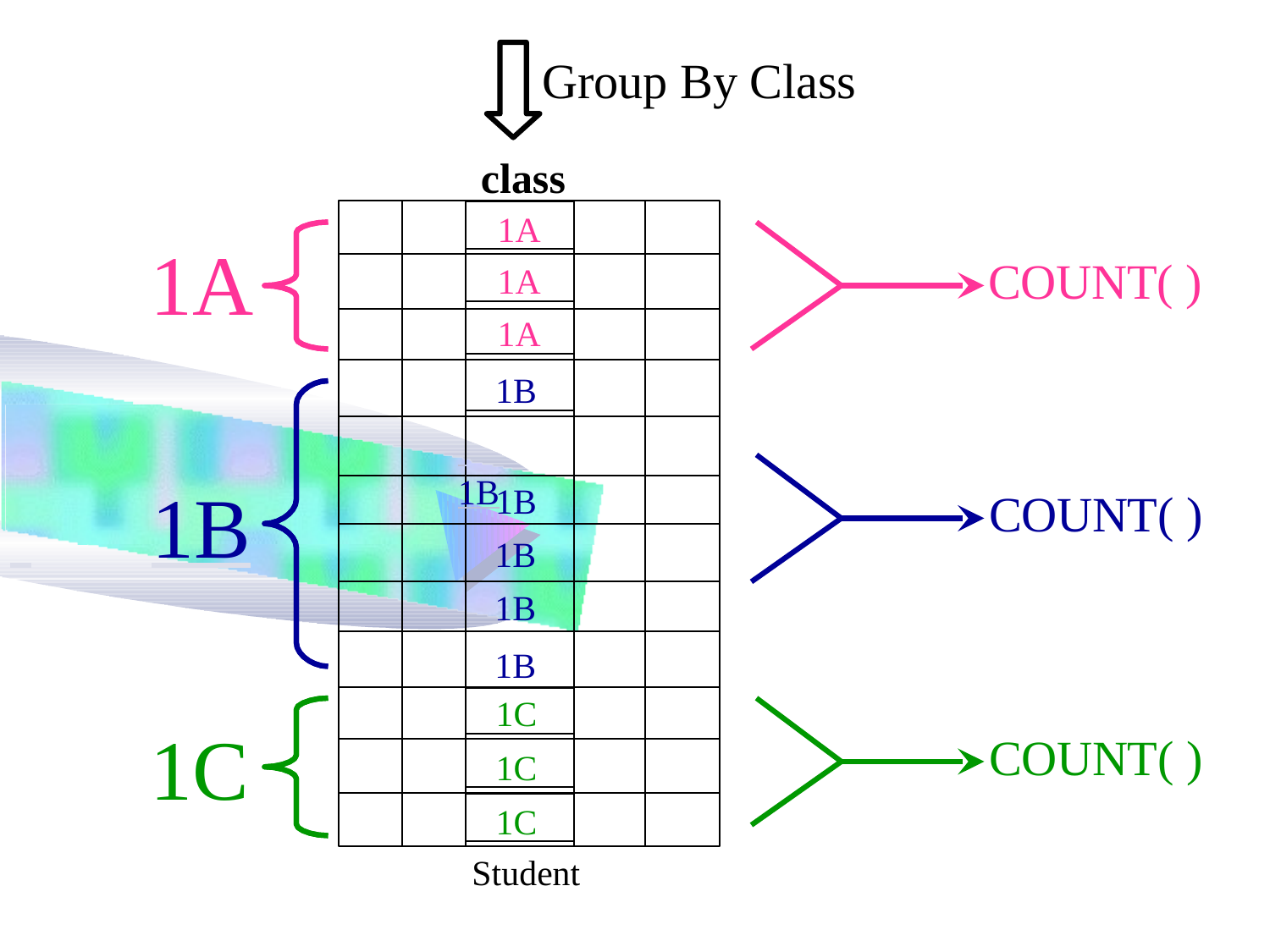

# Group By Class
class

1A

1A
COUNT( )
1A
1A

1B

 	1B

 	1B

1B
COUNT( )

1B

1B
1B
1C

1C
COUNT( )
1C
1C
Student